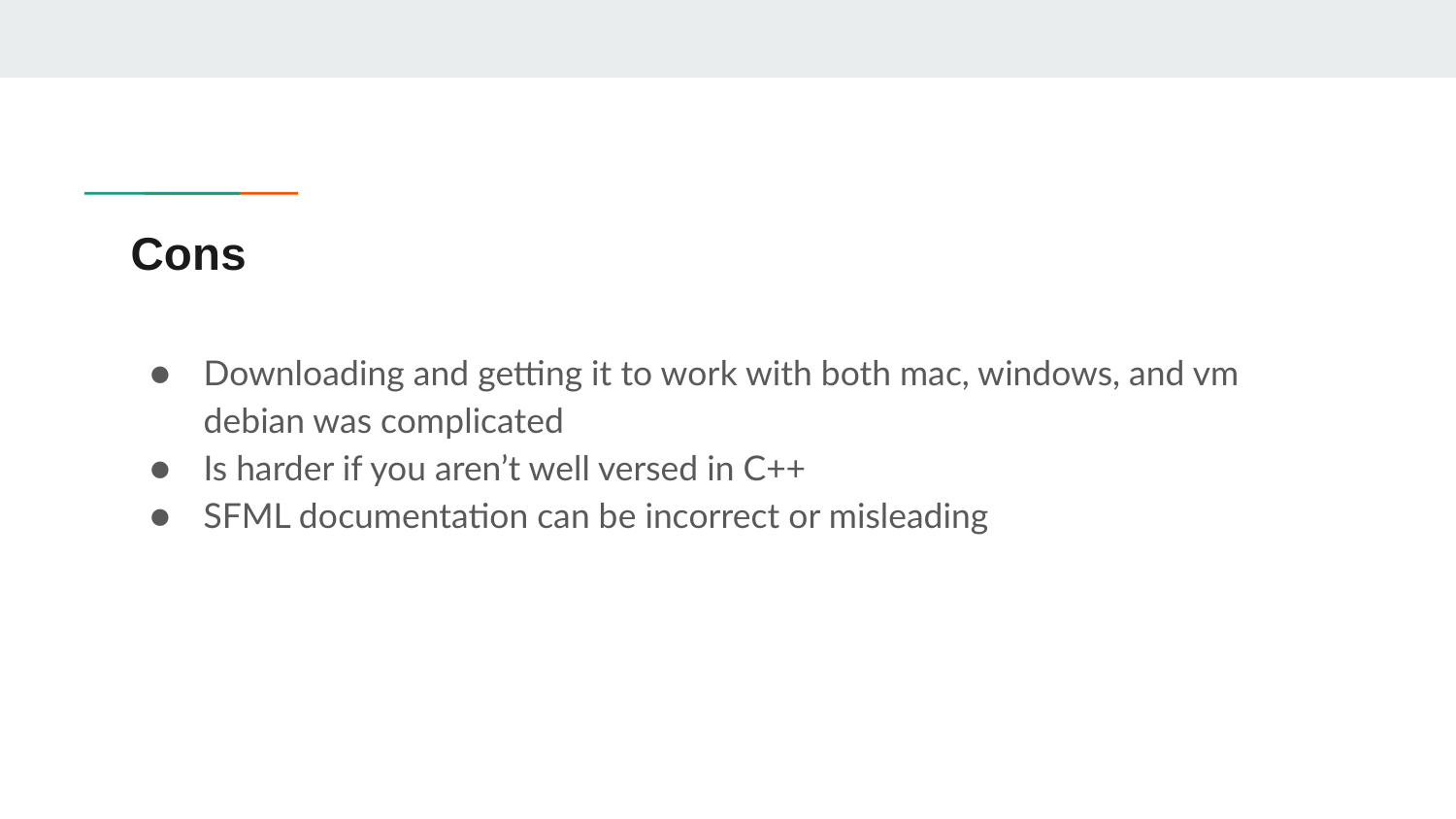

# Cons
Downloading and getting it to work with both mac, windows, and vm debian was complicated
Is harder if you aren’t well versed in C++
SFML documentation can be incorrect or misleading